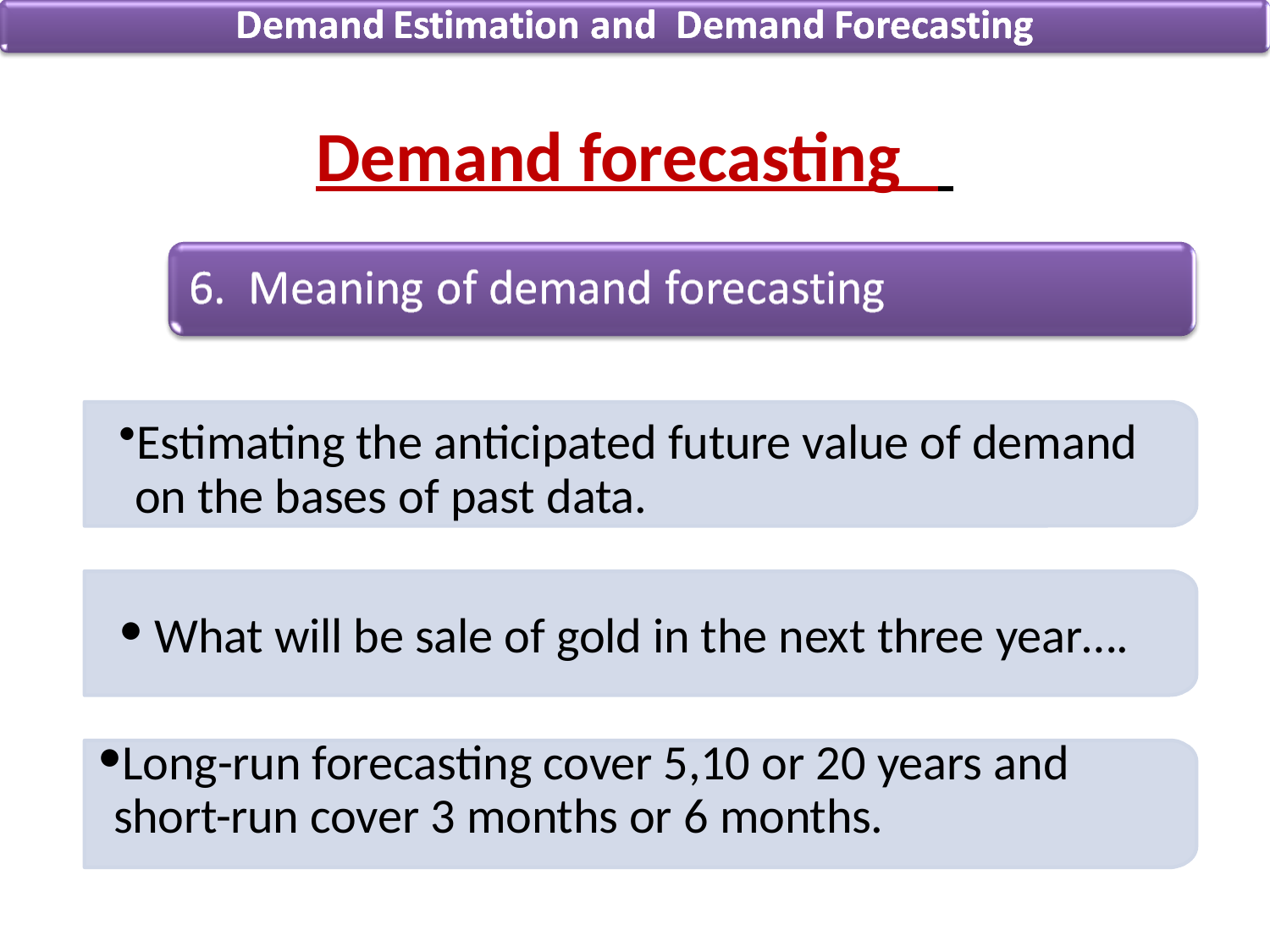

# Demand forecasting

Estimating the anticipated future value of demand  on the bases of past data.

What will be sale of gold in the next three year….

Long-run forecasting cover 5,10 or 20 years and  short-run cover 3 months or 6 months.